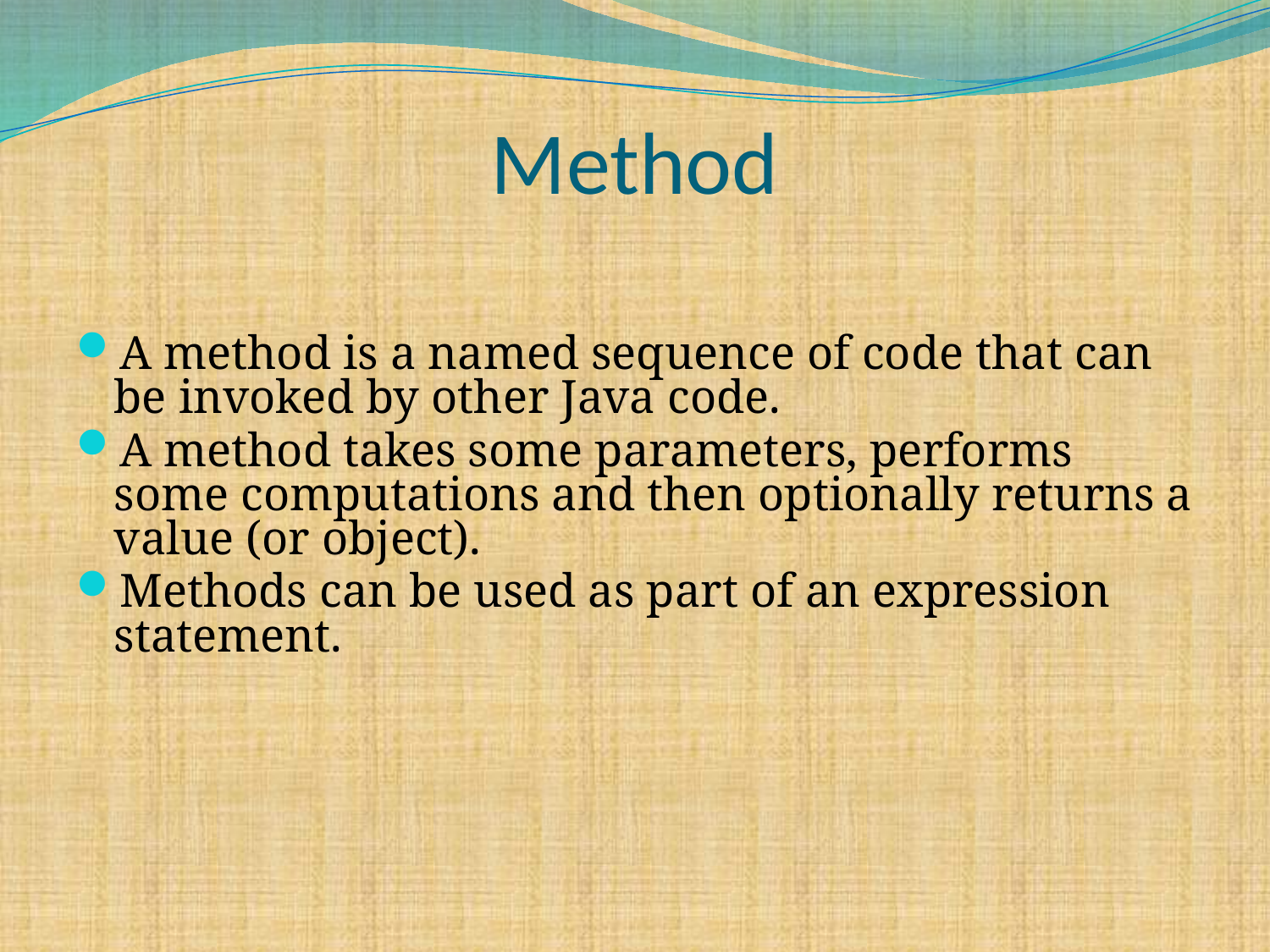

# Method
A method is a named sequence of code that can be invoked by other Java code.
A method takes some parameters, performs some computations and then optionally returns a value (or object).
Methods can be used as part of an expression statement.